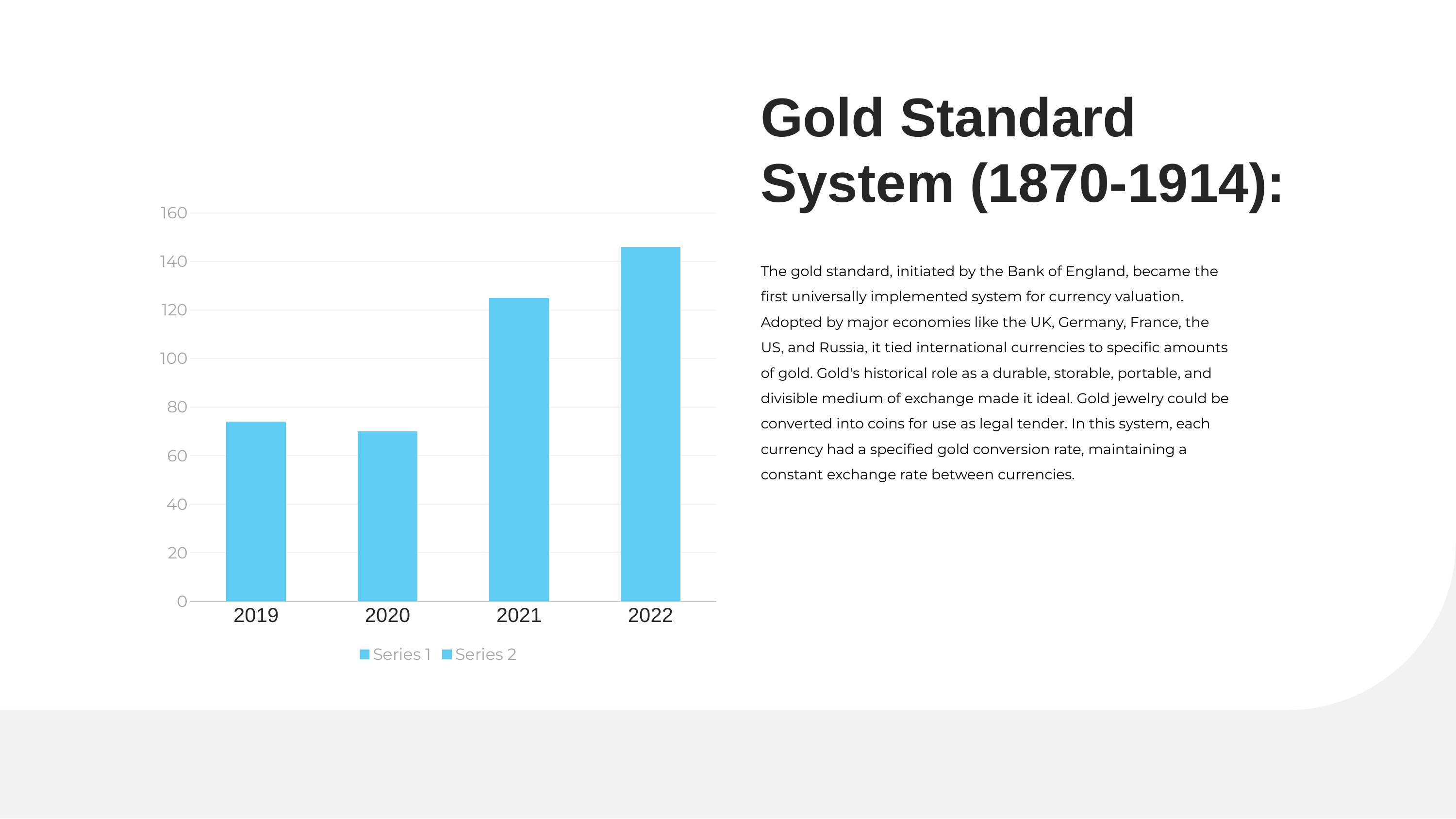

Gold Standard System (1870-1914):

### Chart

| Category | Series 1 | Series 2 |
|---|---|---|
| 2019 | 18.0 | 56.0 |
| 2020 | 27.0 | 43.0 |
| 2021 | 53.0 | 72.0 |
| 2022 | 87.0 | 59.0 |
The gold standard, initiated by the Bank of England, became the first universally implemented system for currency valuation. Adopted by major economies like the UK, Germany, France, the US, and Russia, it tied international currencies to specific amounts of gold. Gold's historical role as a durable, storable, portable, and divisible medium of exchange made it ideal. Gold jewelry could be converted into coins for use as legal tender. In this system, each currency had a specified gold conversion rate, maintaining a constant exchange rate between currencies.